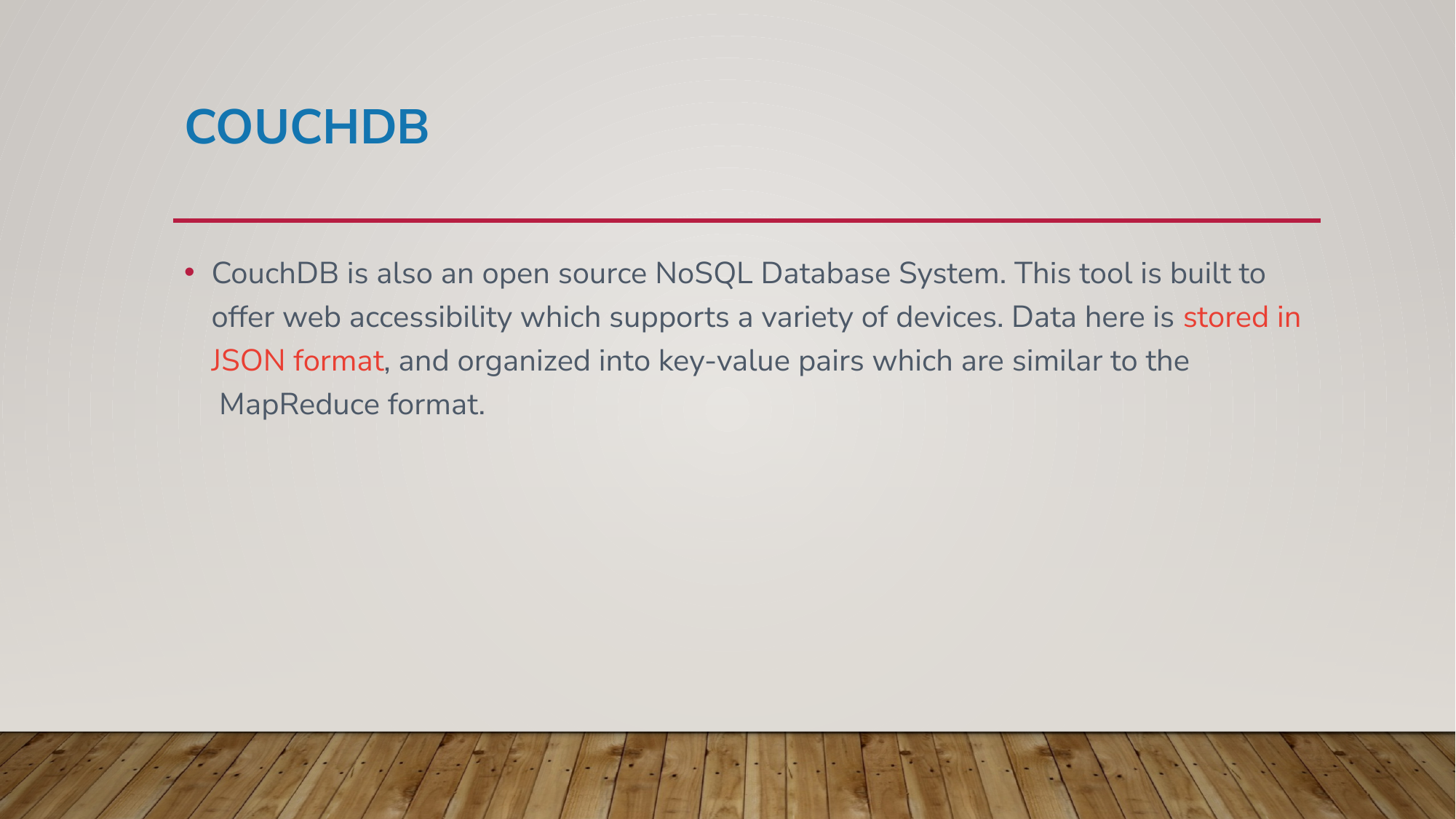

# CouchDB
CouchDB is also an open source NoSQL Database System. This tool is built to offer web accessibility which supports a variety of devices. Data here is stored in JSON format, and organized into key-value pairs which are similar to the  MapReduce format.